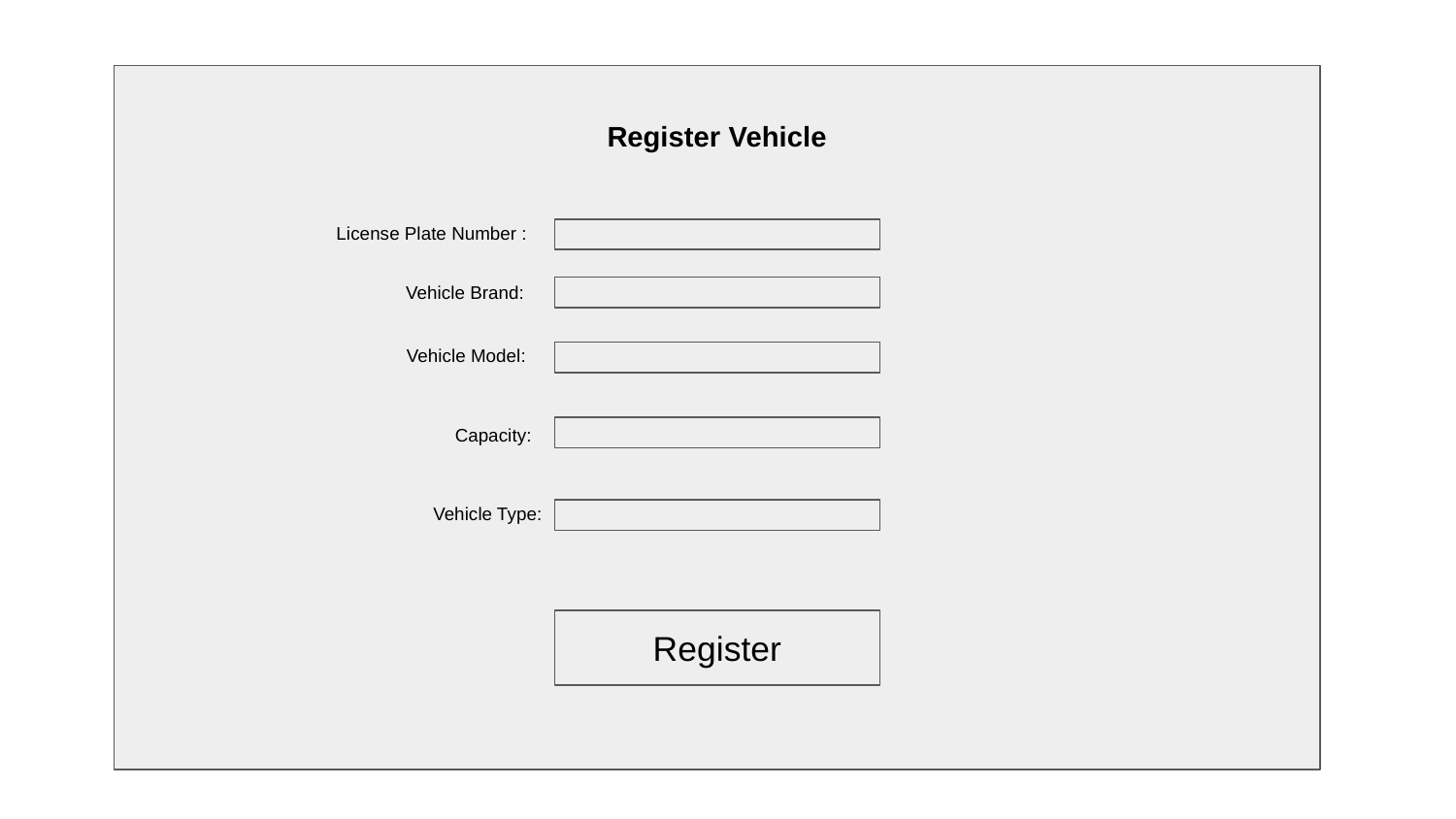

Register Vehicle
License Plate Number :

    Vehicle Brand:

   Vehicle Model:

  	Capacity:

          Vehicle Type:

Register